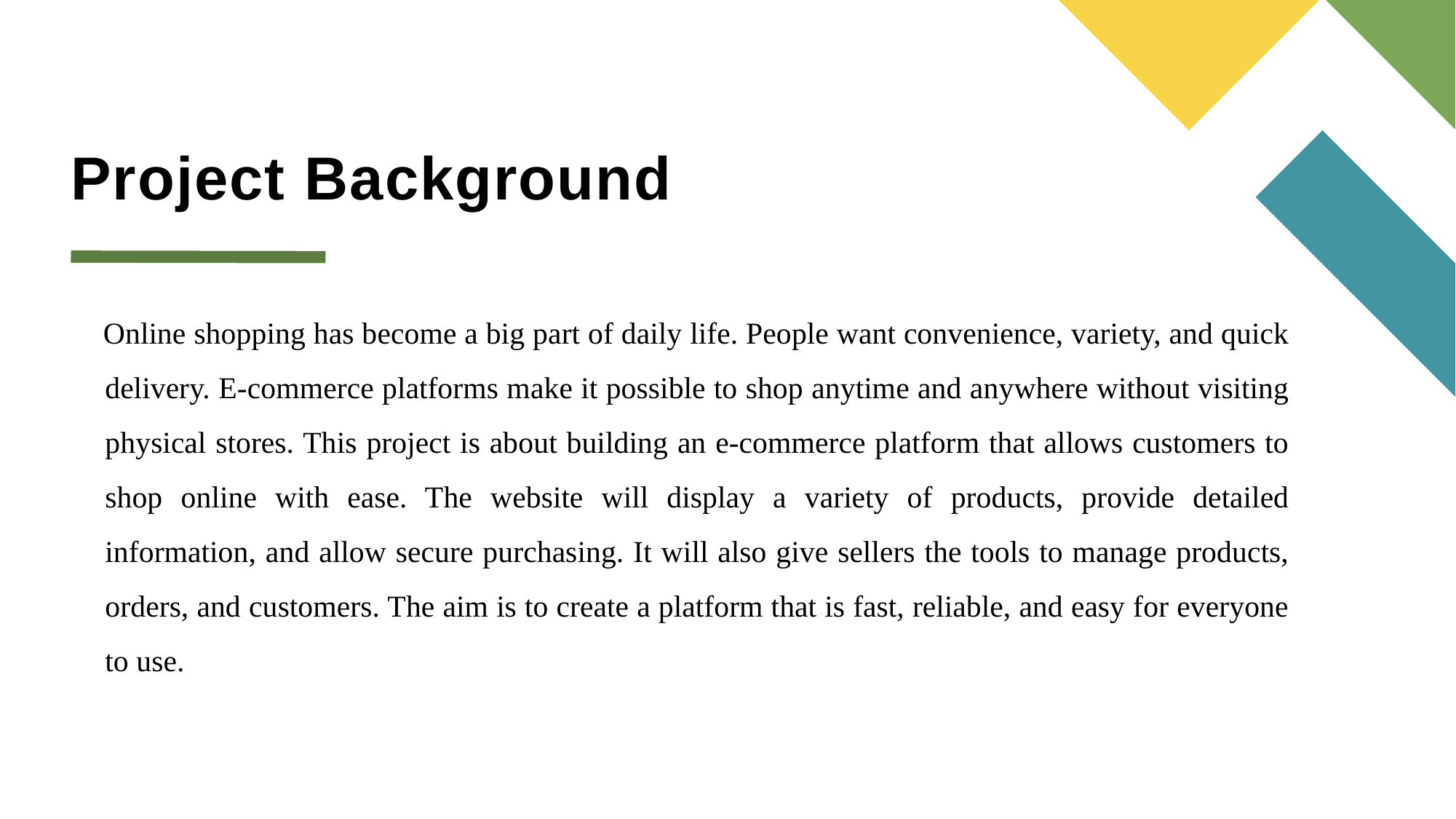

# Project Background
Online shopping has become a big part of daily life. People want convenience, variety, and quick delivery. E-commerce platforms make it possible to shop anytime and anywhere without visiting physical stores. This project is about building an e-commerce platform that allows customers to shop online with ease. The website will display a variety of products, provide detailed information, and allow secure purchasing. It will also give sellers the tools to manage products, orders, and customers. The aim is to create a platform that is fast, reliable, and easy for everyone to use.